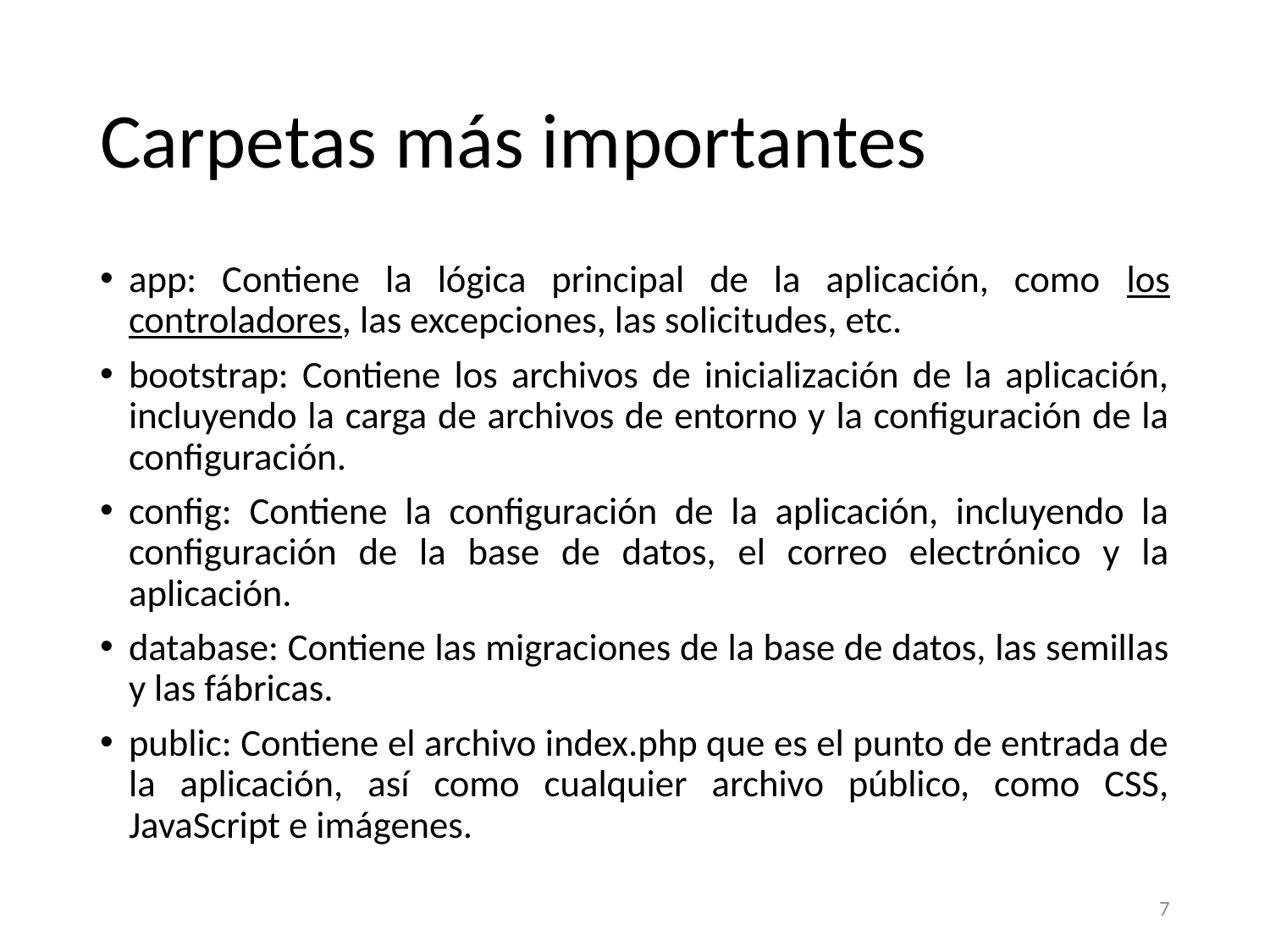

# Carpetas más importantes
app: Contiene la lógica principal de la aplicación, como los controladores, las excepciones, las solicitudes, etc.
bootstrap: Contiene los archivos de inicialización de la aplicación, incluyendo la carga de archivos de entorno y la configuración de la configuración.
config: Contiene la configuración de la aplicación, incluyendo la configuración de la base de datos, el correo electrónico y la aplicación.
database: Contiene las migraciones de la base de datos, las semillas y las fábricas.
public: Contiene el archivo index.php que es el punto de entrada de la aplicación, así como cualquier archivo público, como CSS, JavaScript e imágenes.
7